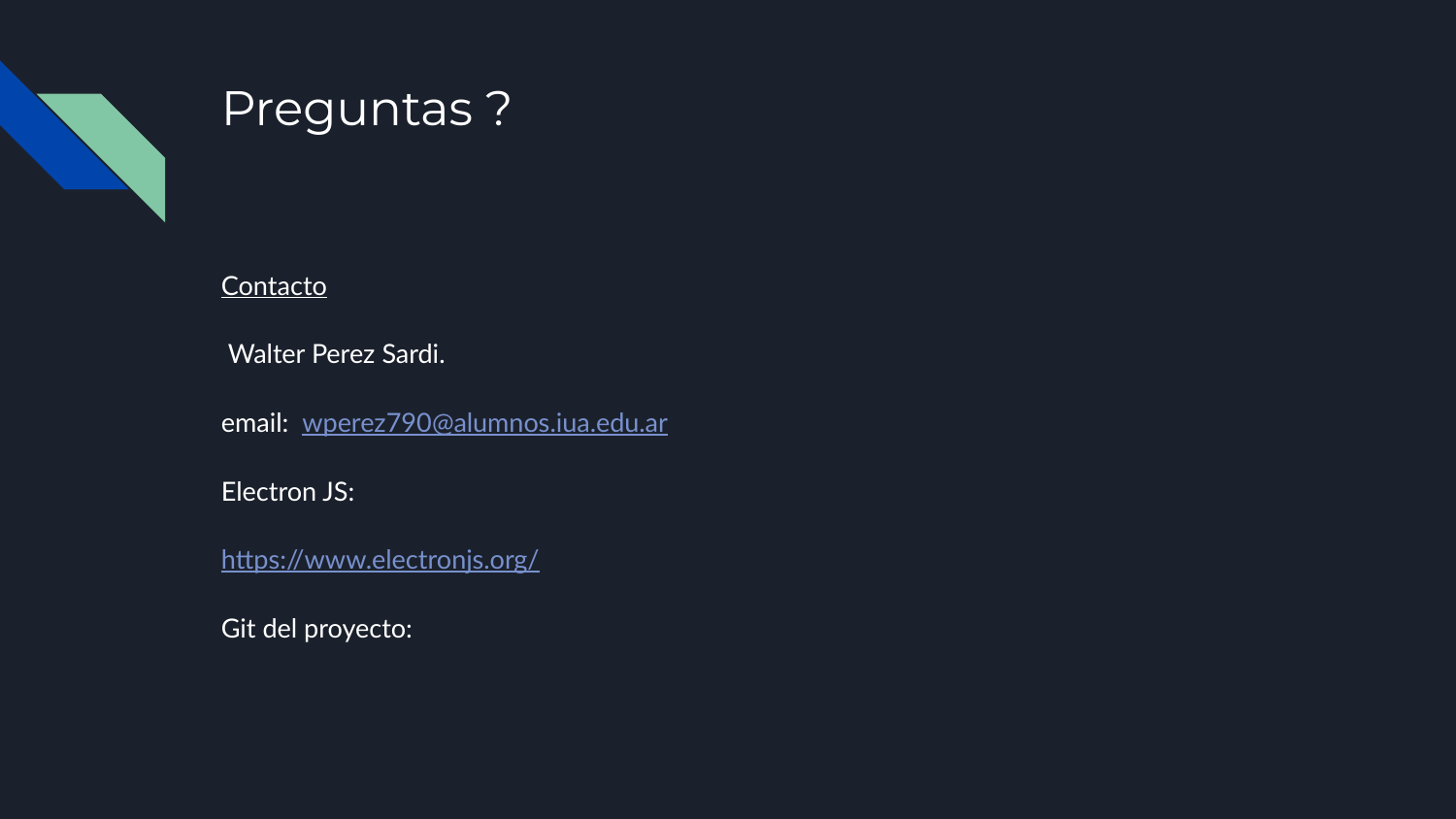

# Preguntas ?
Contacto
 Walter Perez Sardi.
email:  wperez790@alumnos.iua.edu.ar
Electron JS:
https://www.electronjs.org/
Git del proyecto: